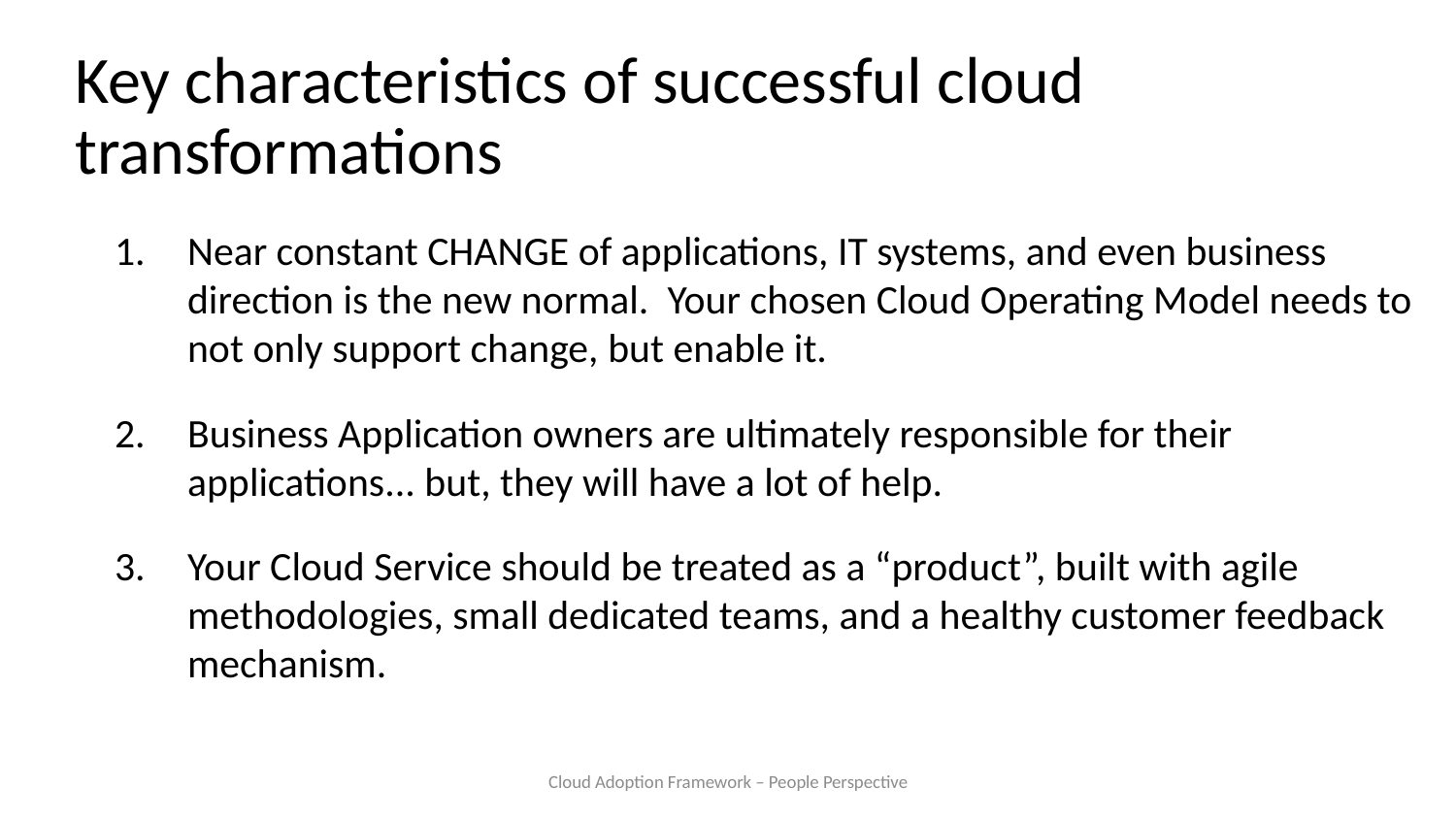

# Key characteristics of successful cloud transformations
Near constant CHANGE of applications, IT systems, and even business direction is the new normal.  Your chosen Cloud Operating Model needs to not only support change, but enable it.
Business Application owners are ultimately responsible for their applications... but, they will have a lot of help.
Your Cloud Service should be treated as a “product”, built with agile methodologies, small dedicated teams, and a healthy customer feedback mechanism.

Cloud Adoption Framework – People Perspective